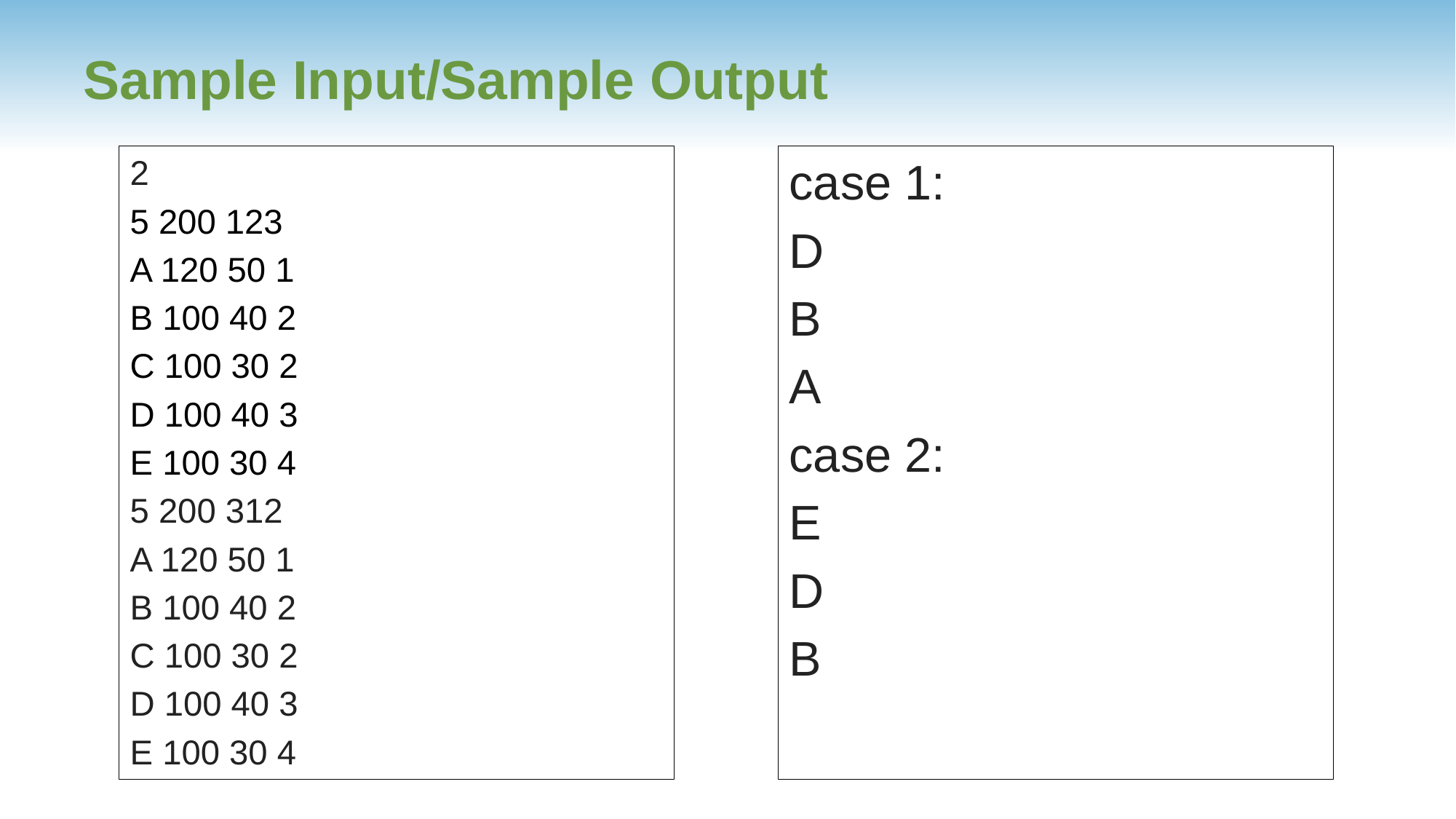

# Sample Input/Sample Output
2
5 200 123
A 120 50 1
B 100 40 2
C 100 30 2
D 100 40 3
E 100 30 4
5 200 312
A 120 50 1
B 100 40 2
C 100 30 2
D 100 40 3
E 100 30 4
case 1:
D
B
A
case 2:
E
D
B